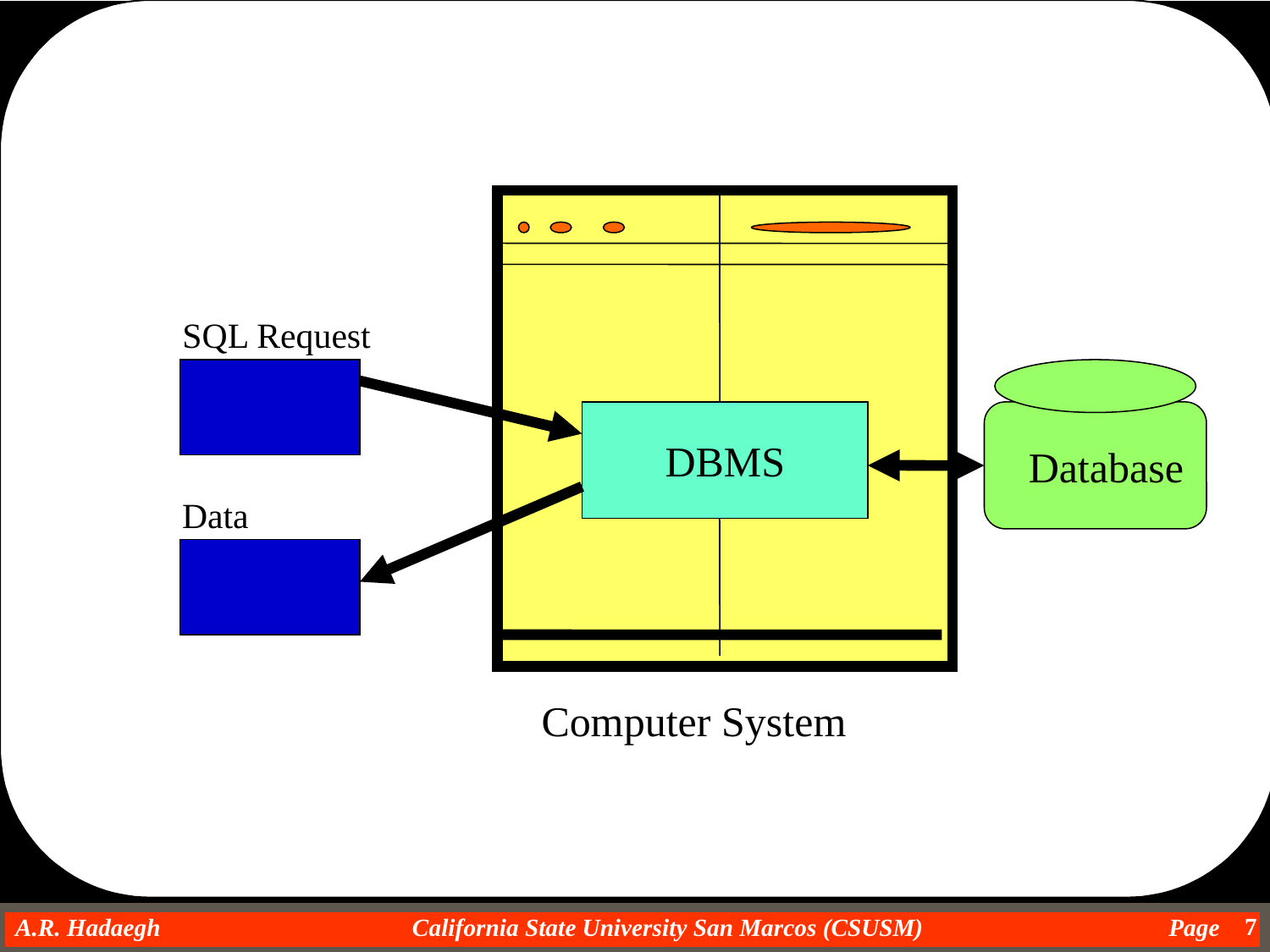

SQL Request

Database

DBMS

Data

Computer System
7